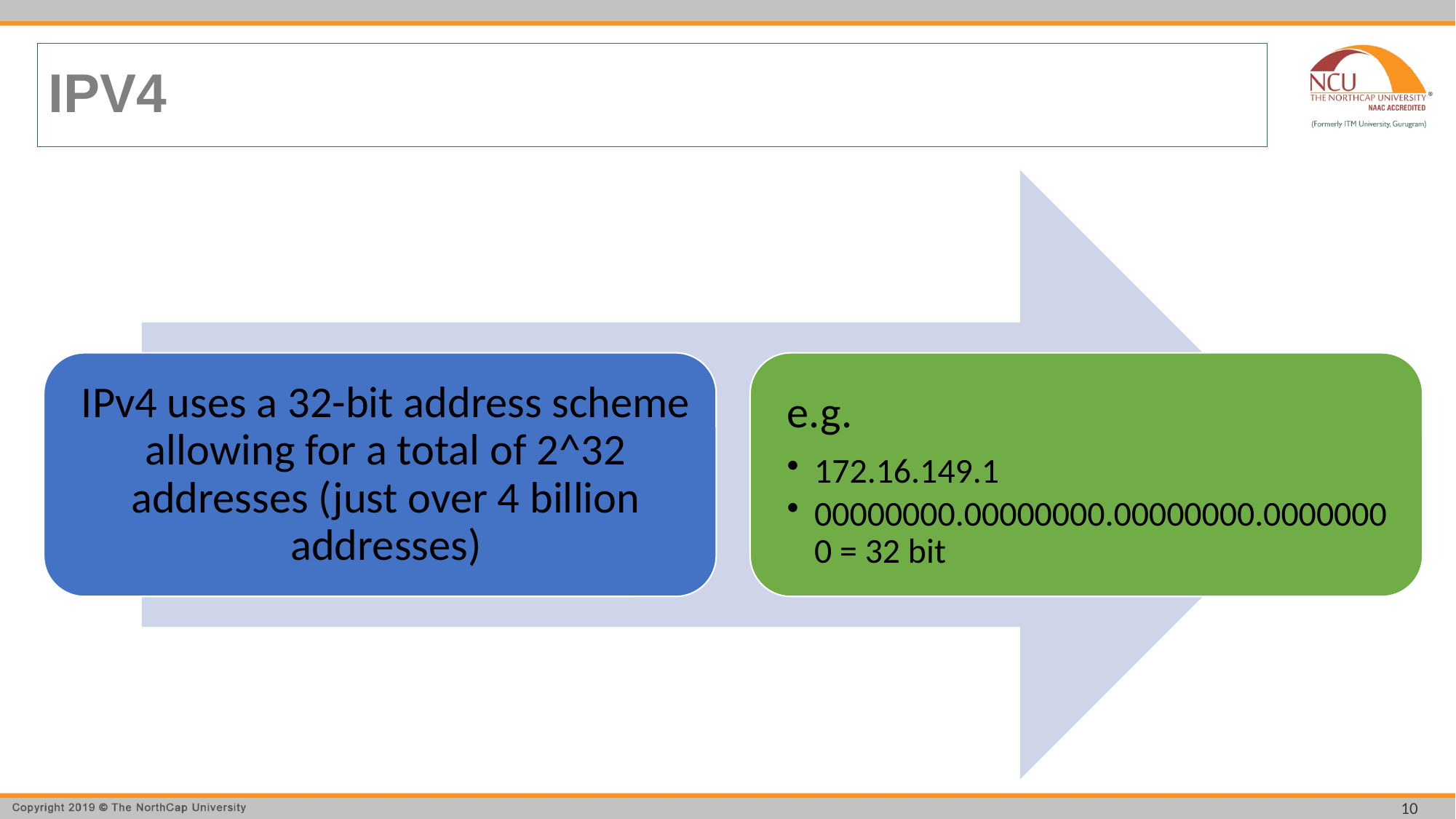

# IPV4
IPv4 uses a 32-bit address scheme allowing for a total of 2^32 addresses (just over 4 billion addresses)
e.g.
172.16.149.1
00000000.00000000.00000000.00000000 = 32 bit
10